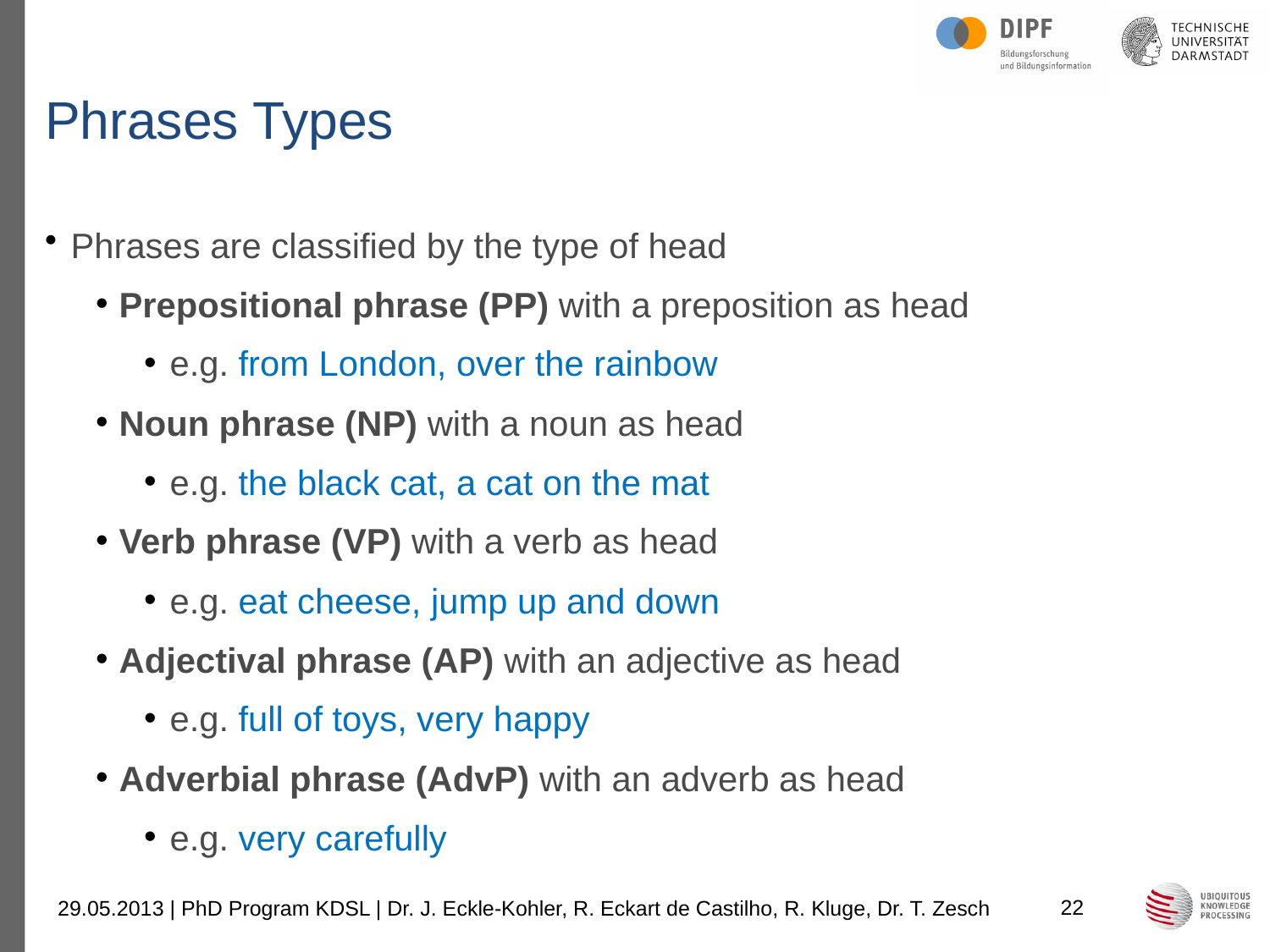

# Phrases Types
Phrases are classified by the type of head
Prepositional phrase (PP) with a preposition as head
e.g. from London, over the rainbow
Noun phrase (NP) with a noun as head
e.g. the black cat, a cat on the mat
Verb phrase (VP) with a verb as head
e.g. eat cheese, jump up and down
Adjectival phrase (AP) with an adjective as head
e.g. full of toys, very happy
Adverbial phrase (AdvP) with an adverb as head
e.g. very carefully

22
29.05.2013 | PhD Program KDSL | Dr. J. Eckle-Kohler, R. Eckart de Castilho, R. Kluge, Dr. T. Zesch